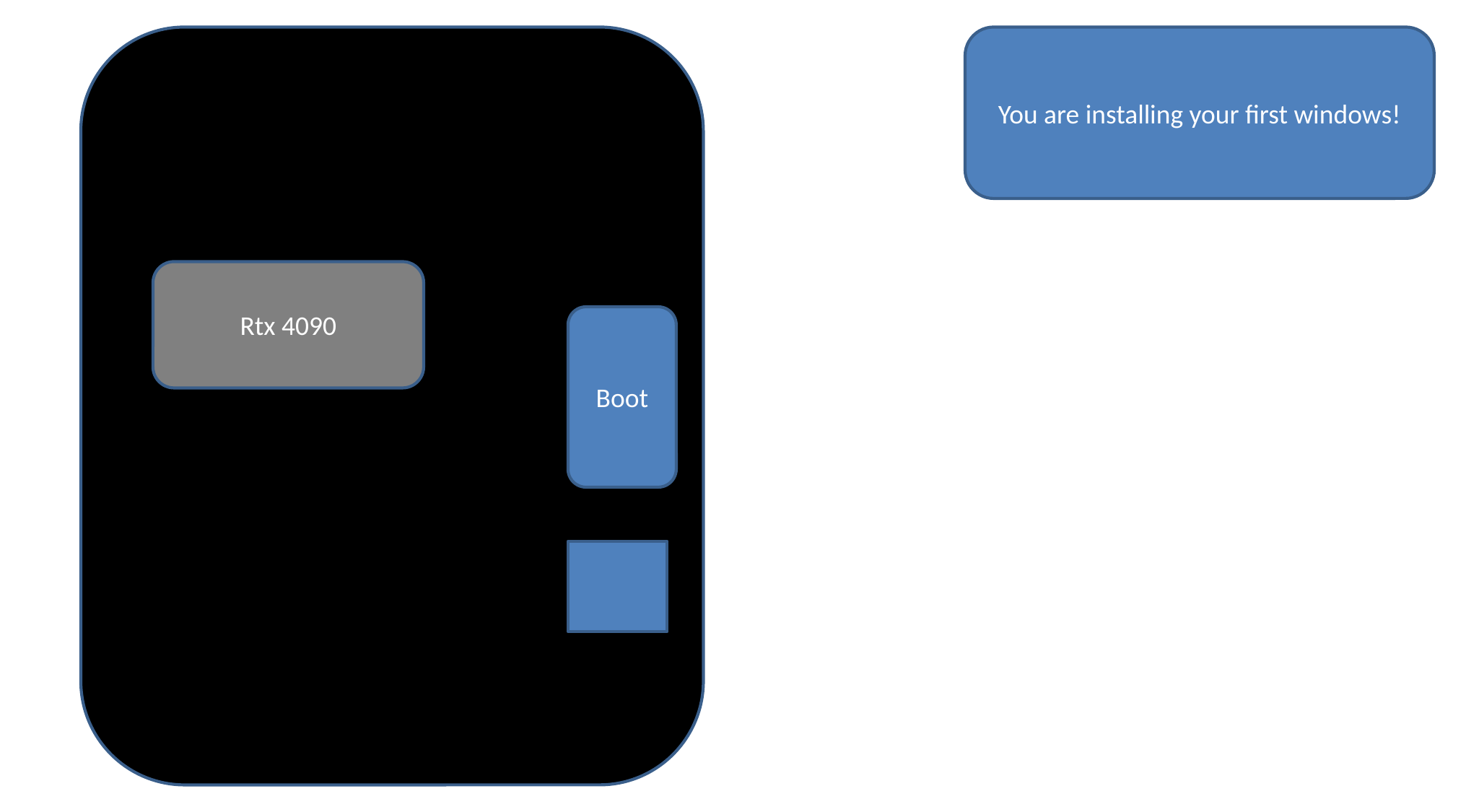

You are installing your first windows!
Rtx 4090
Boot